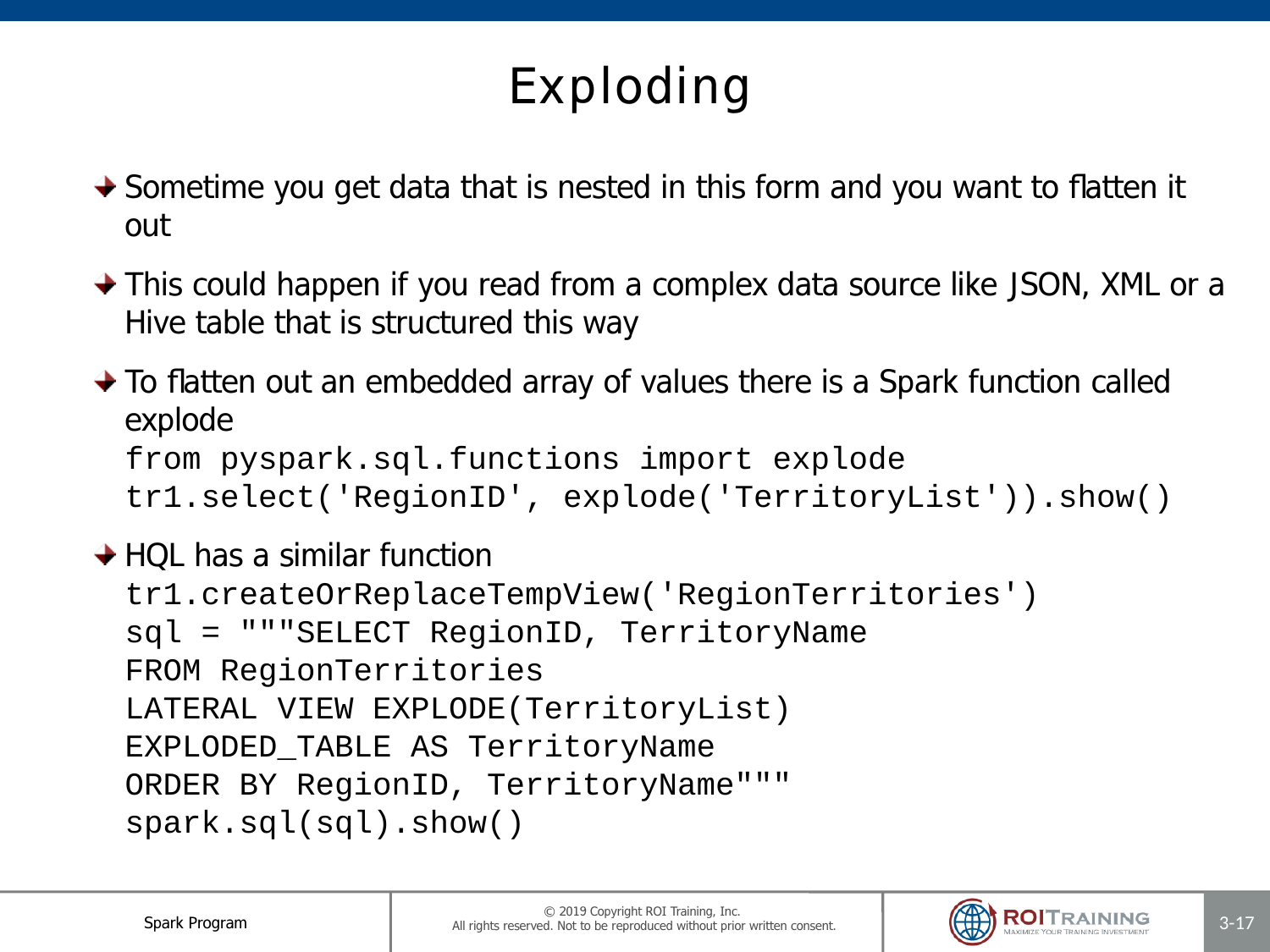

# Exploding
Sometime you get data that is nested in this form and you want to flatten it out
This could happen if you read from a complex data source like JSON, XML or a Hive table that is structured this way
To flatten out an embedded array of values there is a Spark function called explode
from pyspark.sql.functions import explode
tr1.select('RegionID', explode('TerritoryList')).show()
HQL has a similar function
tr1.createOrReplaceTempView('RegionTerritories')
sql = """SELECT RegionID, TerritoryName
FROM RegionTerritories
LATERAL VIEW EXPLODE(TerritoryList)
EXPLODED_TABLE AS TerritoryName
ORDER BY RegionID, TerritoryName"""
spark.sql(sql).show()